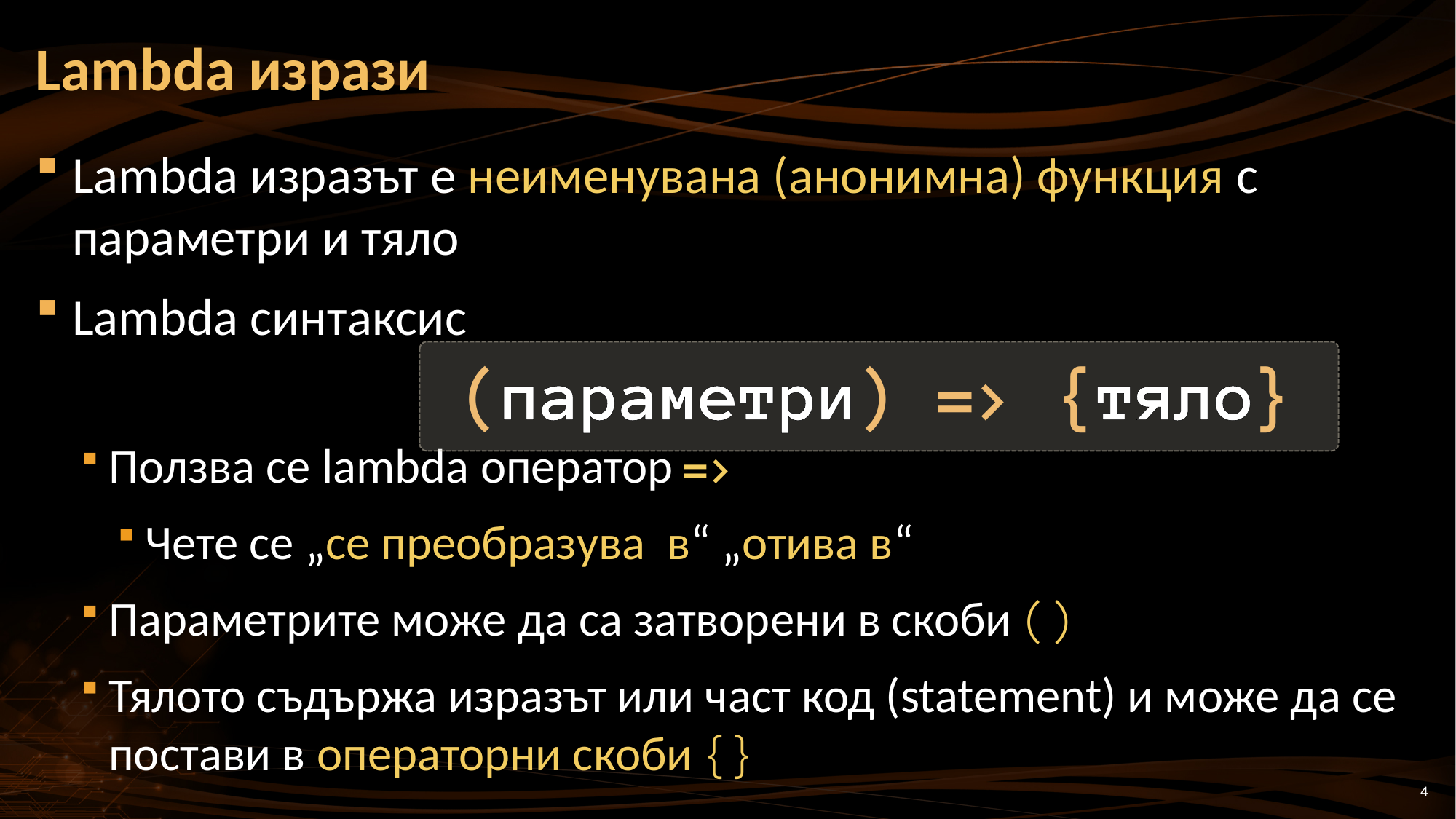

# Lambda изрази
Lambda изразът е неименувана (анонимна) функция с параметри и тяло
Lambda синтаксис

Ползва се lambda оператор =>
Чете се „се преобразува  в“ „отива в“
Параметрите може да са затворени в скоби ()
Тялото съдържа изразът или част код (statement) и може да се постави в операторни скоби {}
(параметри) => {тяло}

4